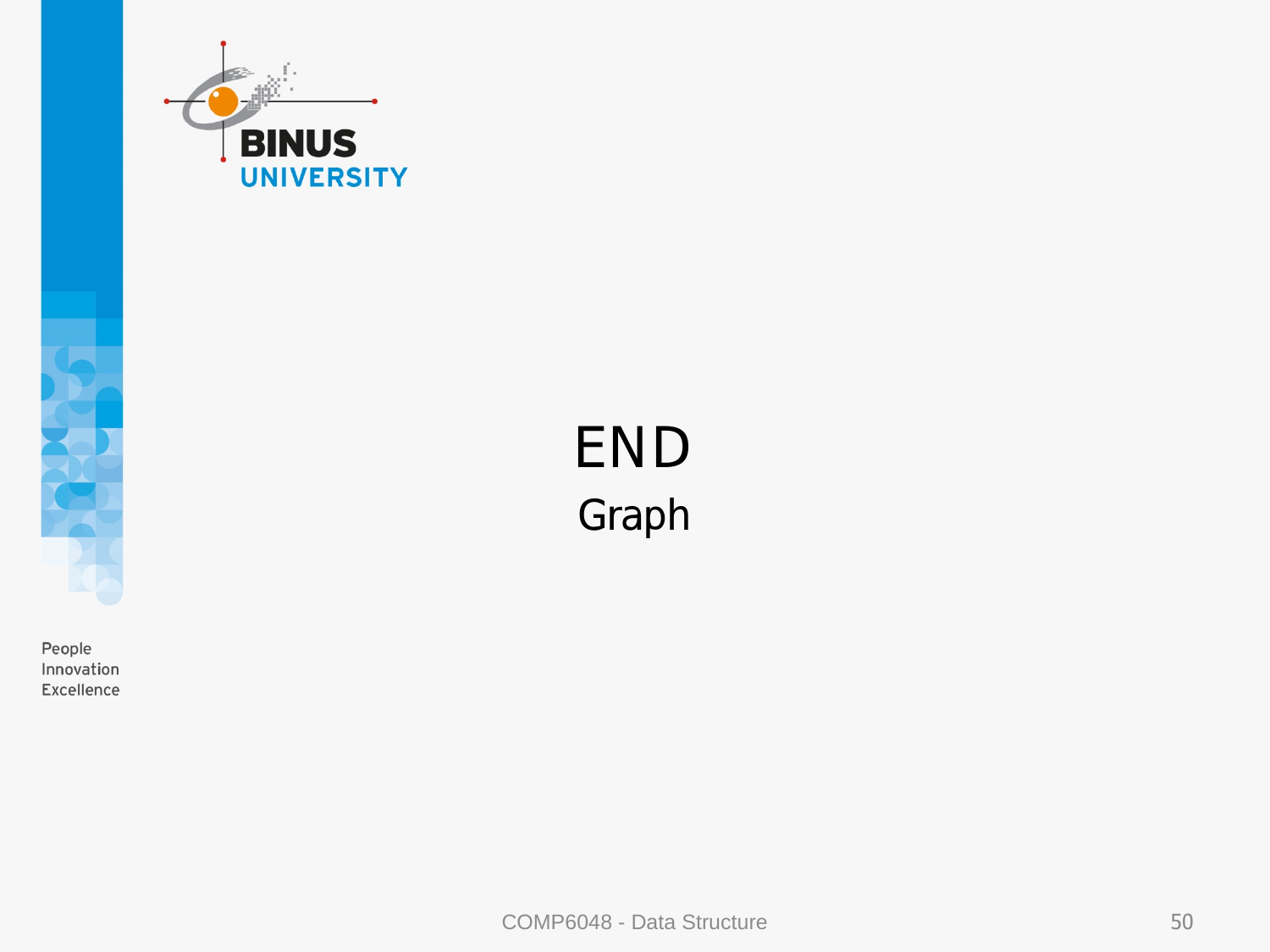

#

END
Graph

COMP6048 - Data Structure
50